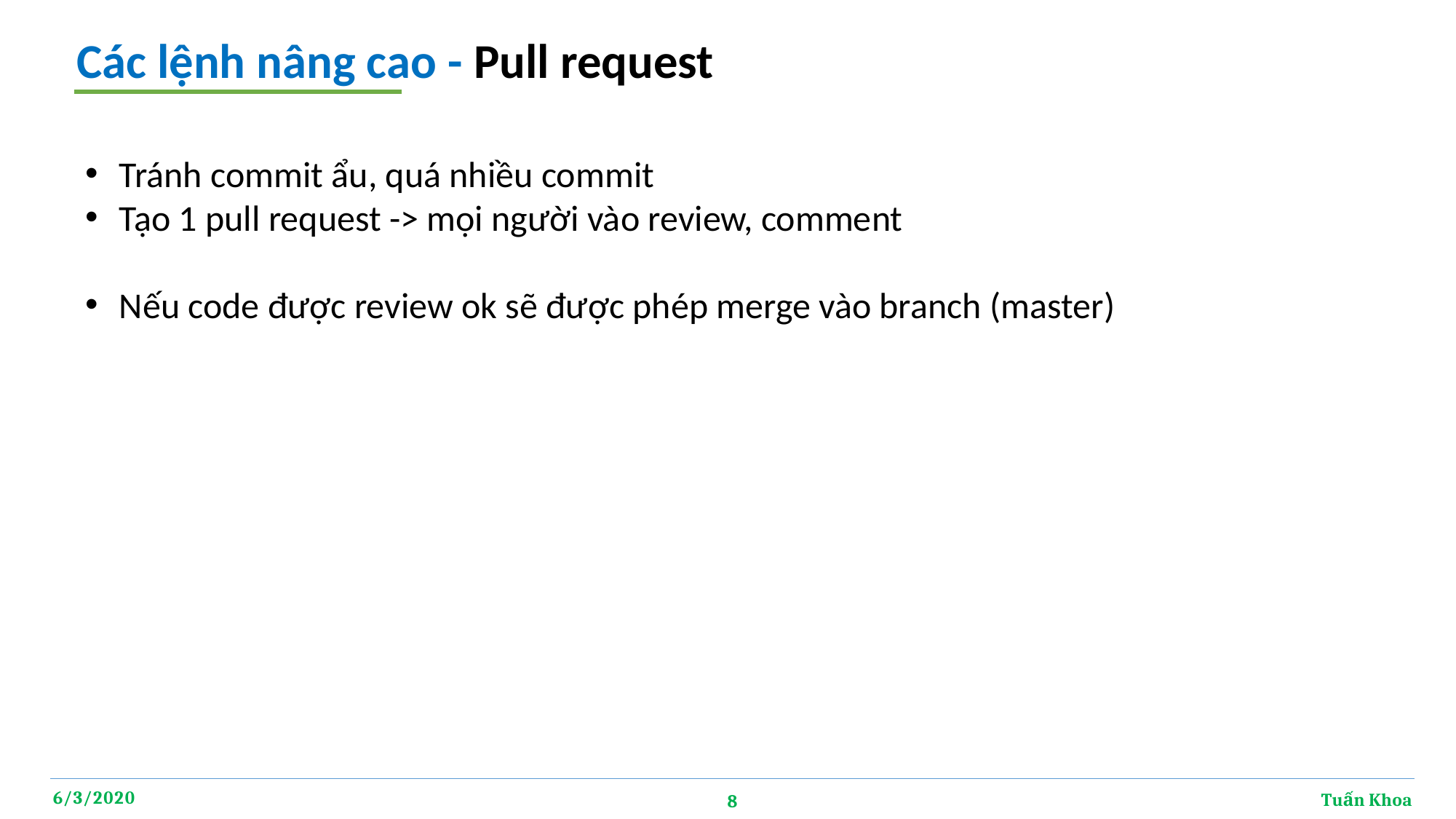

Các lệnh nâng cao - Pull request
Tránh commit ẩu, quá nhiều commit
Tạo 1 pull request -> mọi người vào review, comment

Nếu code được review ok sẽ được phép merge vào branch (master)
6/3/2020
Tuấn Khoa
8